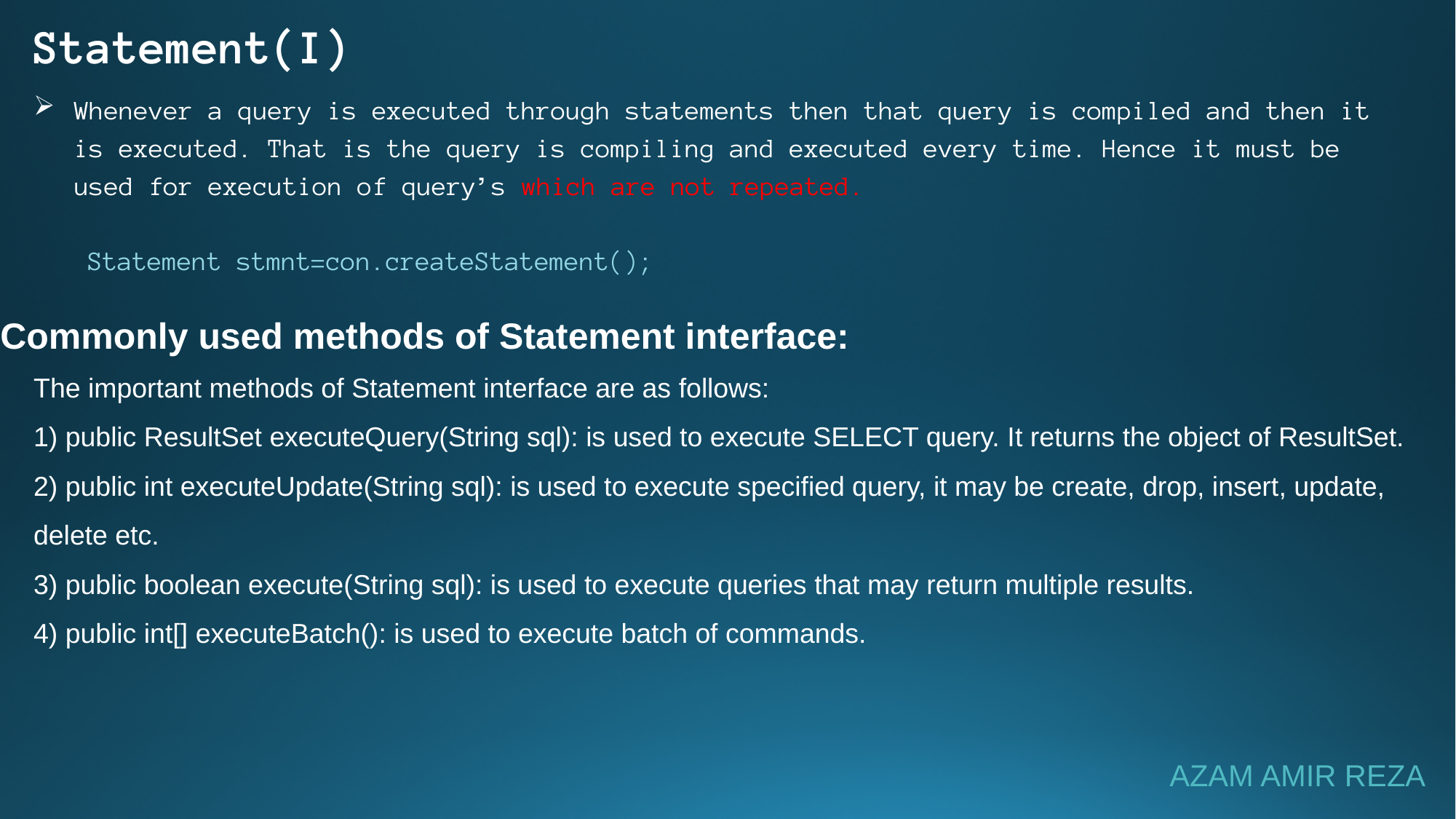

# Statement(I)
Whenever a query is executed through statements then that query is compiled and then it is executed. That is the query is compiling and executed every time. Hence it must be used for execution of query’s which are not repeated.

Statement stmnt=con.createStatement();
Commonly used methods of Statement interface:
The important methods of Statement interface are as follows:
1) public ResultSet executeQuery(String sql): is used to execute SELECT query. It returns the object of ResultSet.
2) public int executeUpdate(String sql): is used to execute specified query, it may be create, drop, insert, update, delete etc.
3) public boolean execute(String sql): is used to execute queries that may return multiple results.
4) public int[] executeBatch(): is used to execute batch of commands.
AZAM AMIR REZA